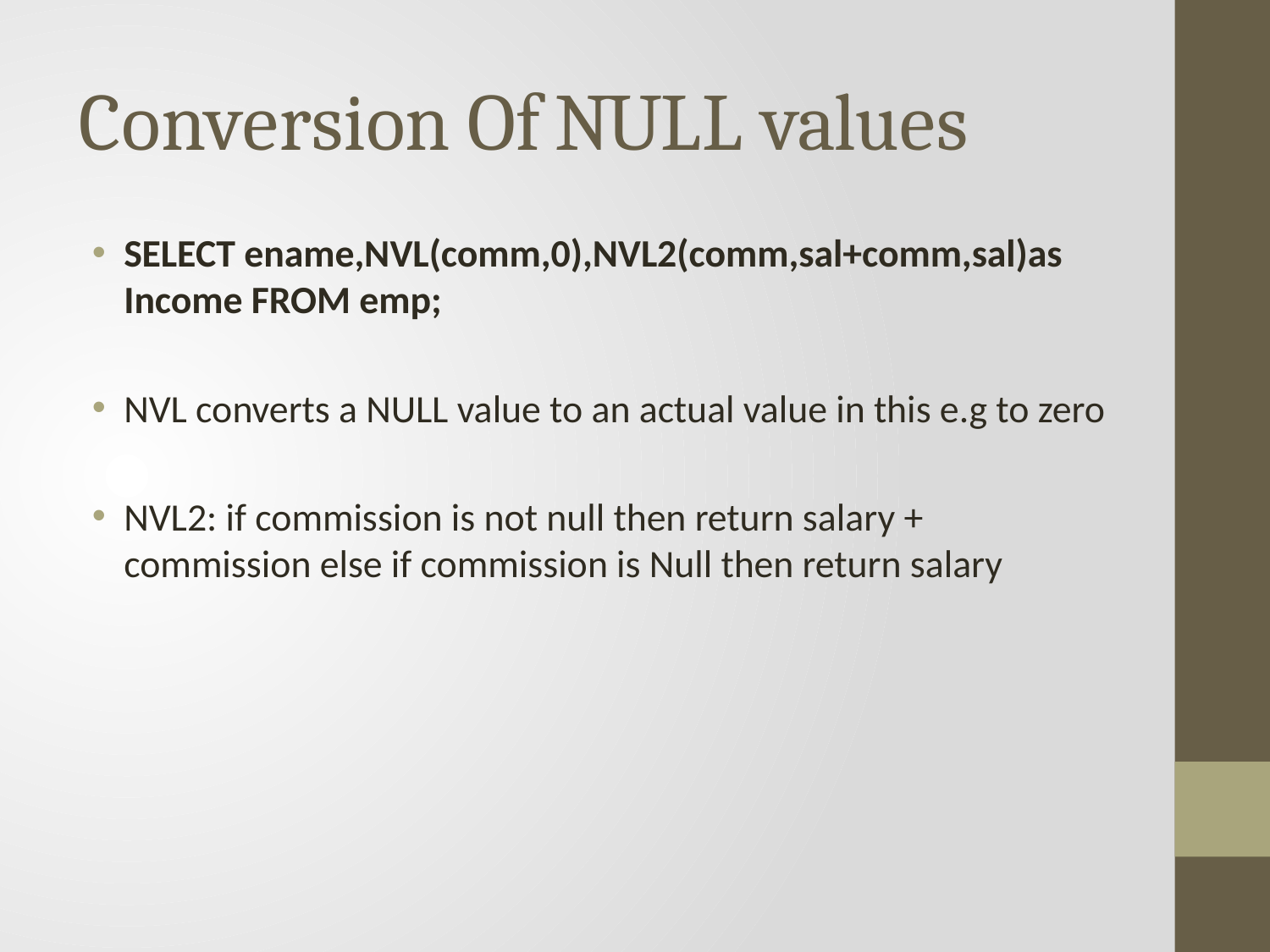

# Conversion Of NULL values
SELECT ename,NVL(comm,0),NVL2(comm,sal+comm,sal)as Income FROM emp;

NVL converts a NULL value to an actual value in this e.g to zero

NVL2: if commission is not null then return salary + commission else if commission is Null then return salary